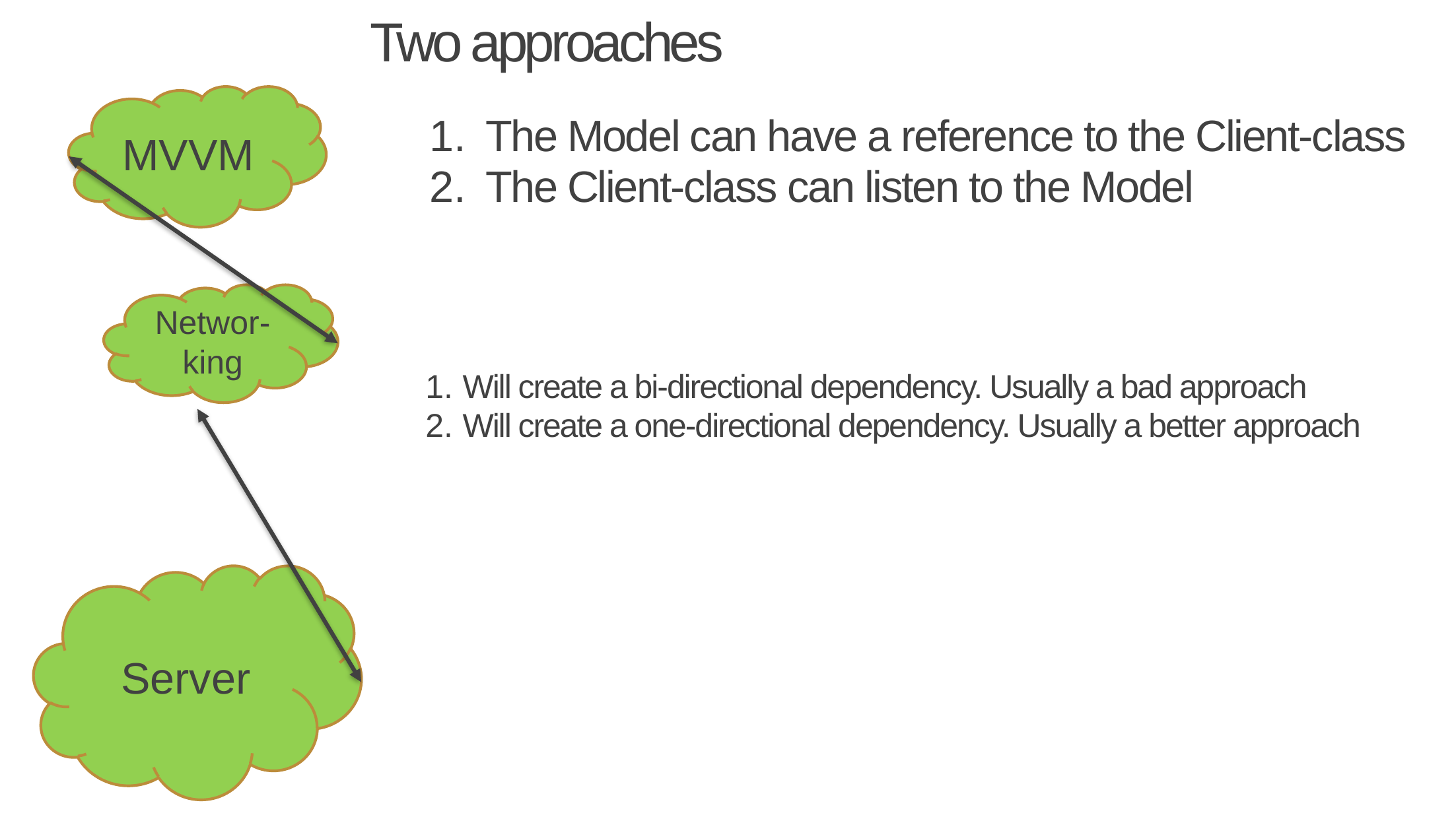

# Two approaches
MVVM
The Model can have a reference to the Client-class
The Client-class can listen to the Model
Networ-king
Will create a bi-directional dependency. Usually a bad approach
Will create a one-directional dependency. Usually a better approach
Server